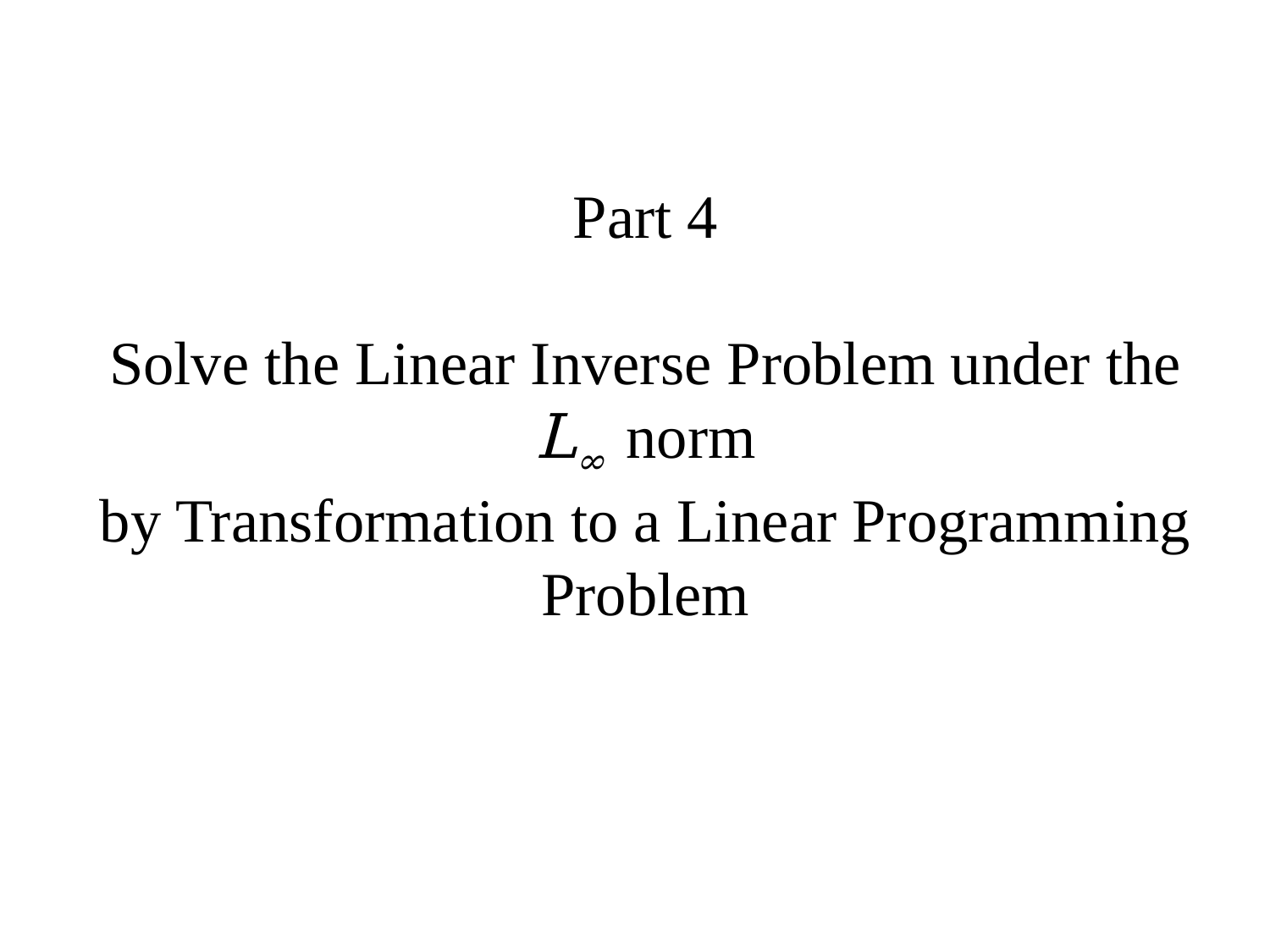

# Part 4 Solve the Linear Inverse Problem under the L∞  norm by Transformation to a Linear Programming Problem